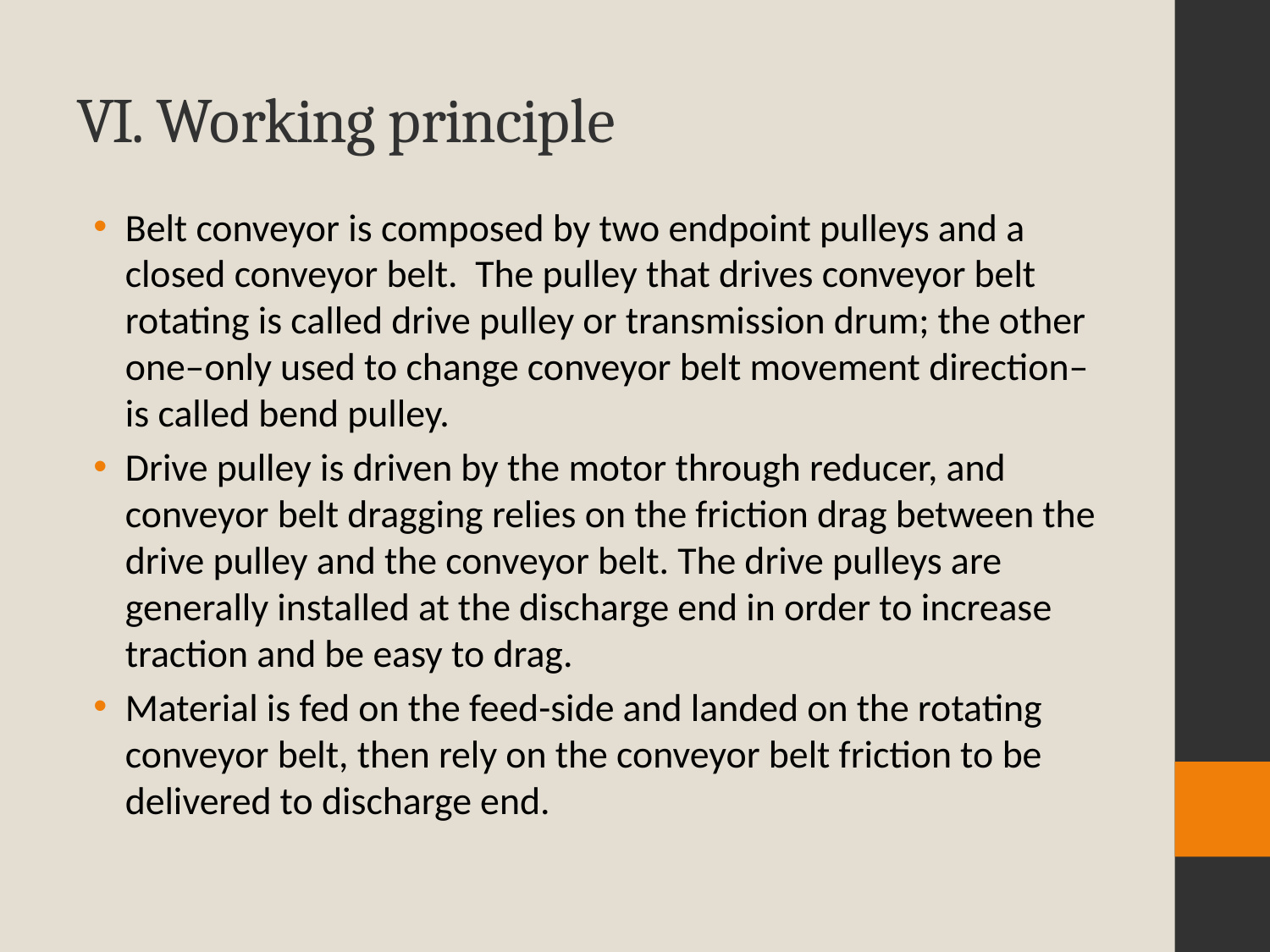

# VI. Working principle
Belt conveyor is composed by two endpoint pulleys and a closed conveyor belt.  The pulley that drives conveyor belt rotating is called drive pulley or transmission drum; the other one–only used to change conveyor belt movement direction–is called bend pulley.
Drive pulley is driven by the motor through reducer, and conveyor belt dragging relies on the friction drag between the drive pulley and the conveyor belt. The drive pulleys are generally installed at the discharge end in order to increase traction and be easy to drag.
Material is fed on the feed-side and landed on the rotating conveyor belt, then rely on the conveyor belt friction to be delivered to discharge end.